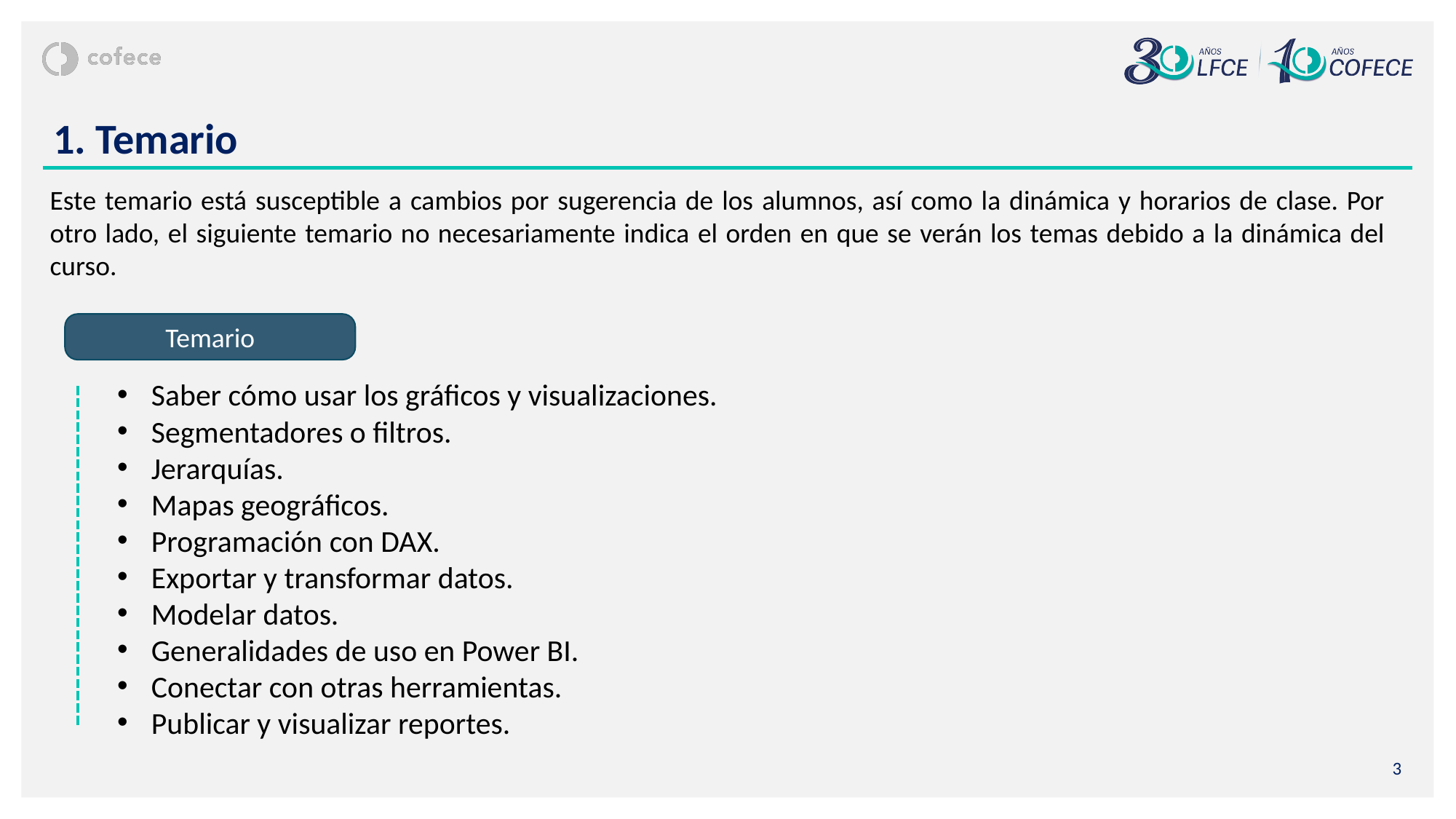

# 1. Temario
Este temario está susceptible a cambios por sugerencia de los alumnos, así como la dinámica y horarios de clase. Por otro lado, el siguiente temario no necesariamente indica el orden en que se verán los temas debido a la dinámica del curso.
Temario
Saber cómo usar los gráficos y visualizaciones.
Segmentadores o filtros.
Jerarquías.
Mapas geográficos.
Programación con DAX.
Exportar y transformar datos.
Modelar datos.
Generalidades de uso en Power BI.
Conectar con otras herramientas.
Publicar y visualizar reportes.
3